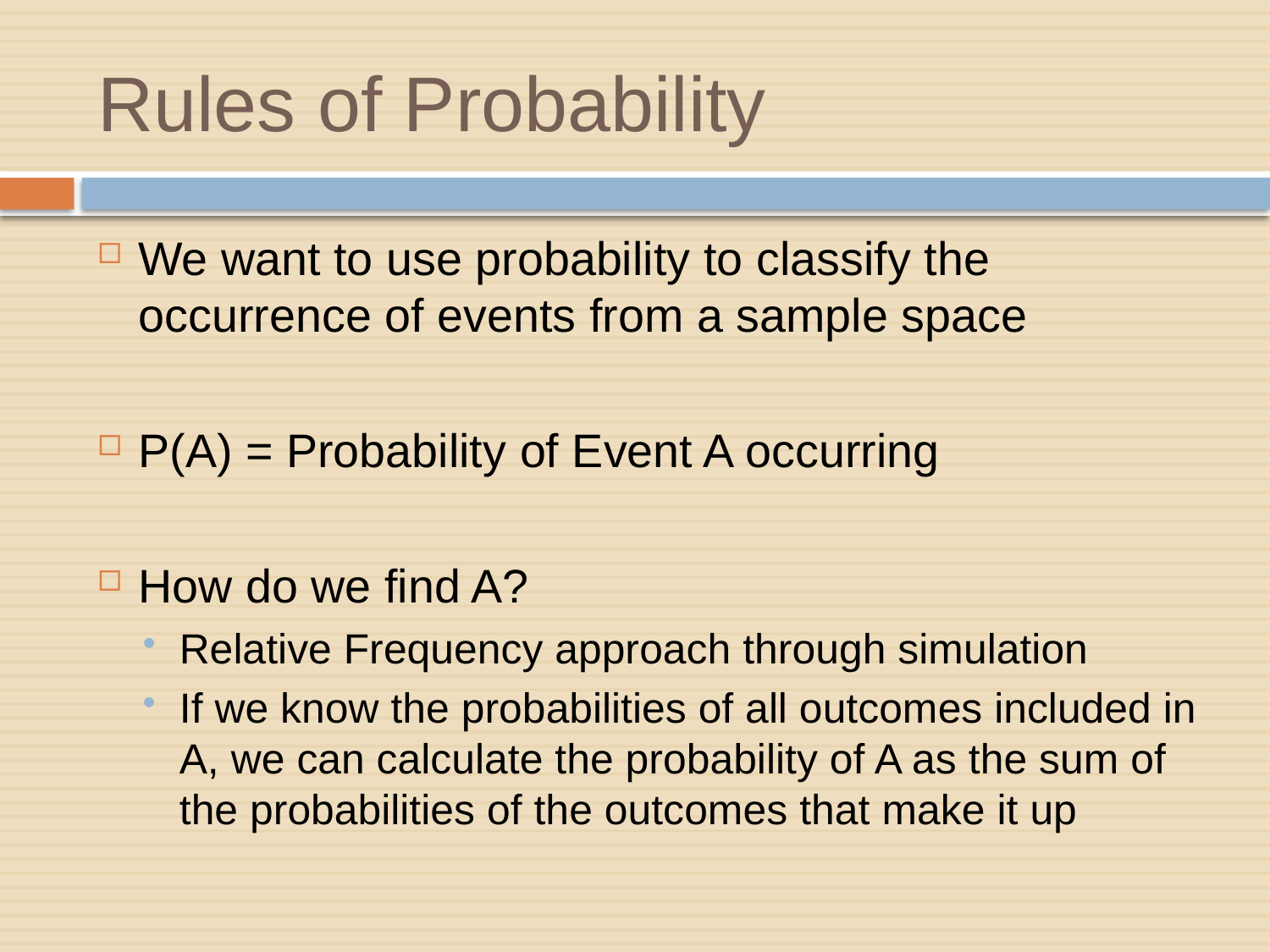

# Rules of Probability
We want to use probability to classify the occurrence of events from a sample space

P(A) = Probability of Event A occurring

How do we find A?
Relative Frequency approach through simulation
If we know the probabilities of all outcomes included in A, we can calculate the probability of A as the sum of the probabilities of the outcomes that make it up